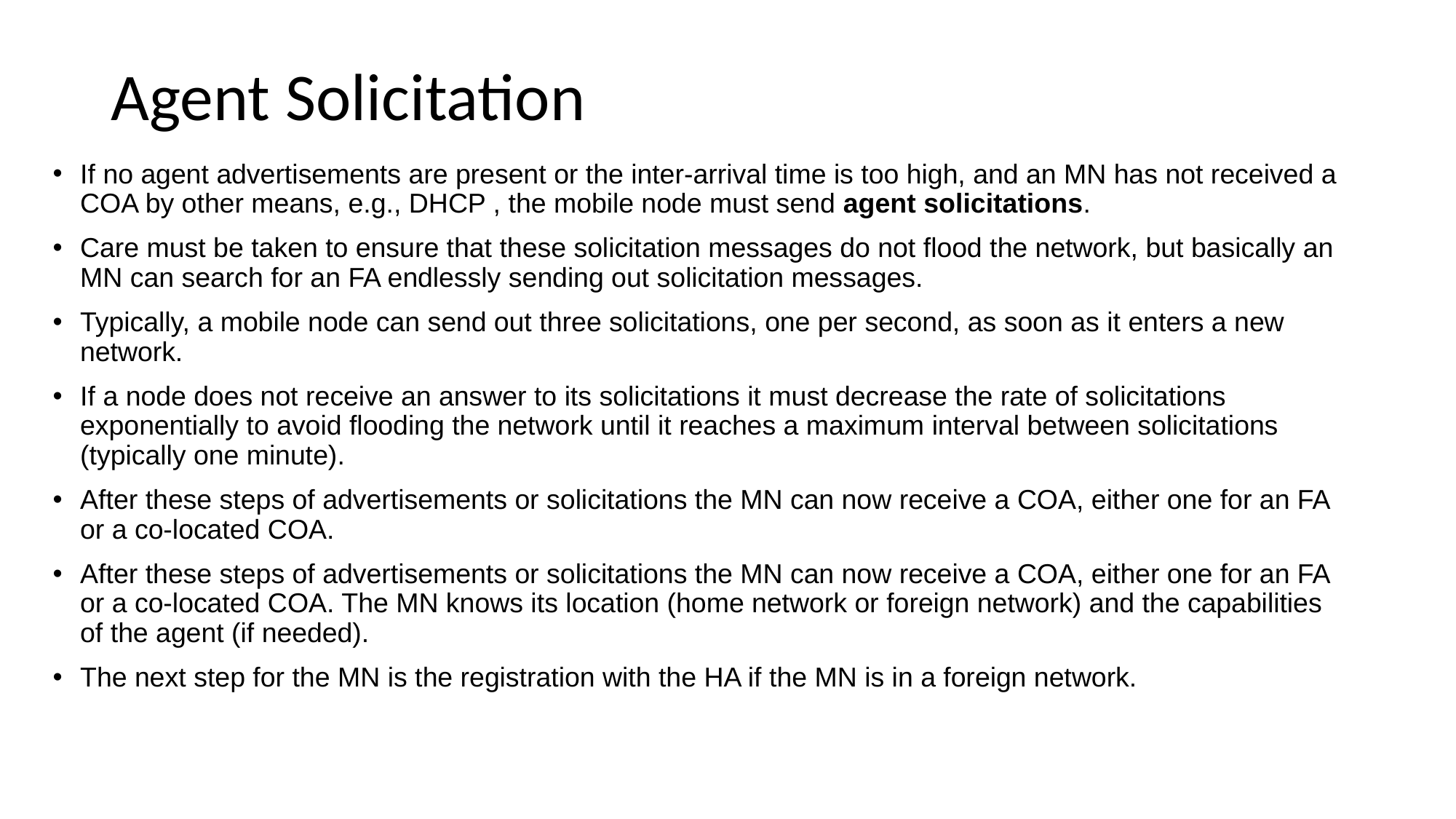

# Agent Solicitation
If no agent advertisements are present or the inter-arrival time is too high, and an MN has not received a COA by other means, e.g., DHCP , the mobile node must send agent solicitations.
Care must be taken to ensure that these solicitation messages do not flood the network, but basically an MN can search for an FA endlessly sending out solicitation messages.
Typically, a mobile node can send out three solicitations, one per second, as soon as it enters a new network.
If a node does not receive an answer to its solicitations it must decrease the rate of solicitations exponentially to avoid flooding the network until it reaches a maximum interval between solicitations (typically one minute).
After these steps of advertisements or solicitations the MN can now receive a COA, either one for an FA or a co-located COA.
After these steps of advertisements or solicitations the MN can now receive a COA, either one for an FA or a co-located COA. The MN knows its location (home network or foreign network) and the capabilities of the agent (if needed).
The next step for the MN is the registration with the HA if the MN is in a foreign network.